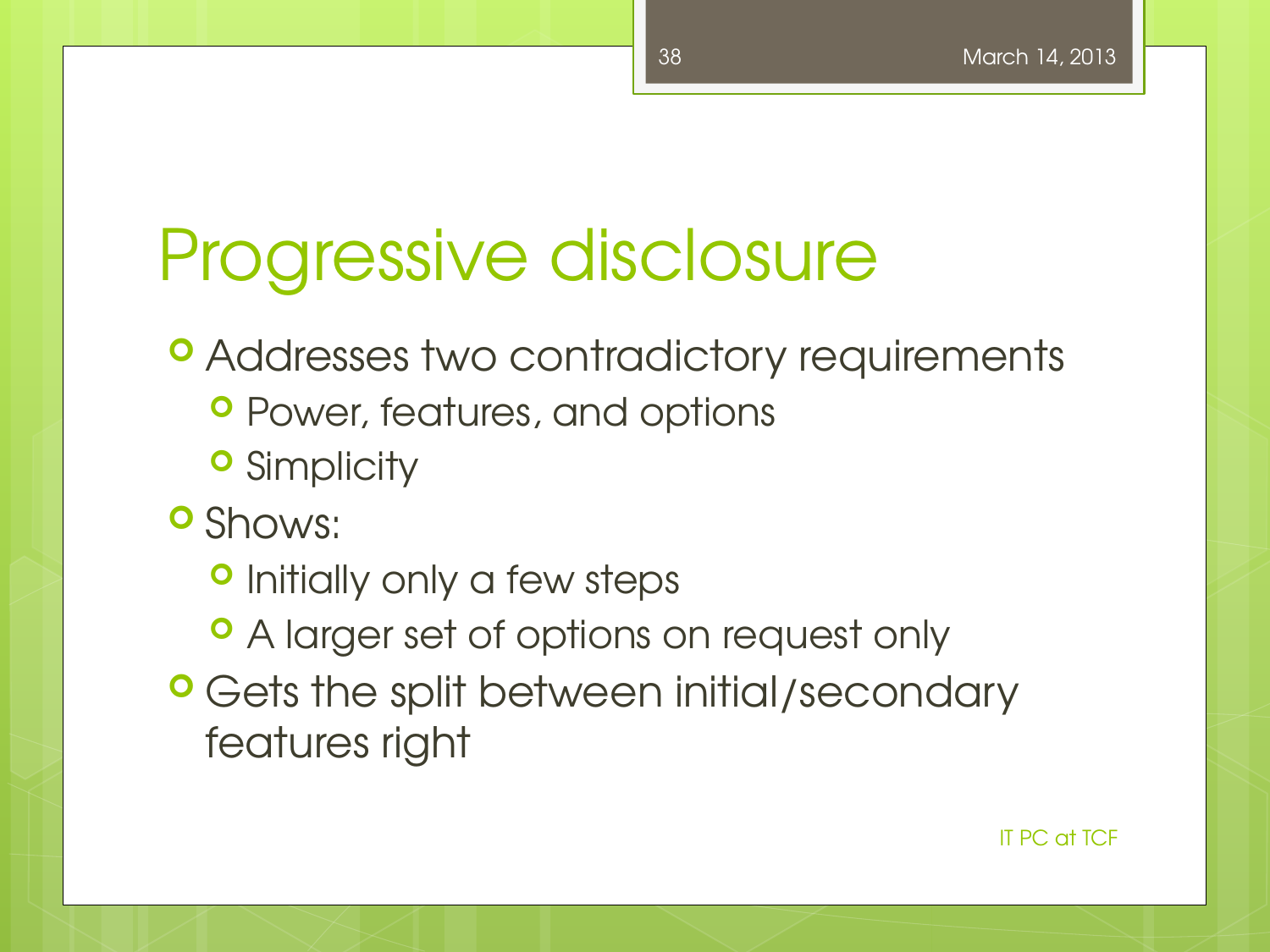

38
March 14, 2013
# Progressive disclosure
Addresses two contradictory requirements
Power, features, and options
Simplicity
Shows:
Initially only a few steps
A larger set of options on request only
Gets the split between initial/secondary features right
IT PC at TCF